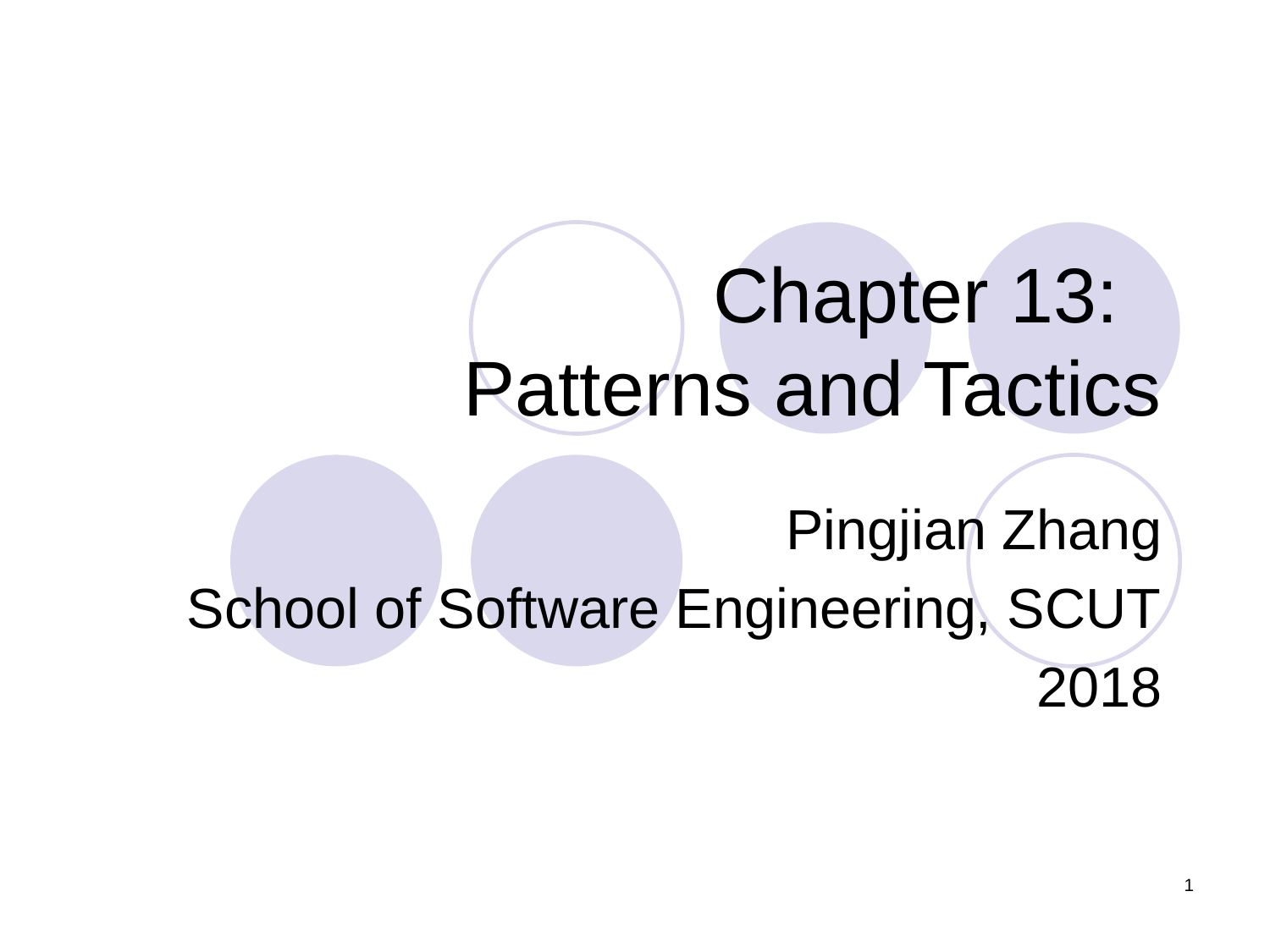

# Chapter 13: Patterns and Tactics
Pingjian Zhang
School of Software Engineering, SCUT
2018

1